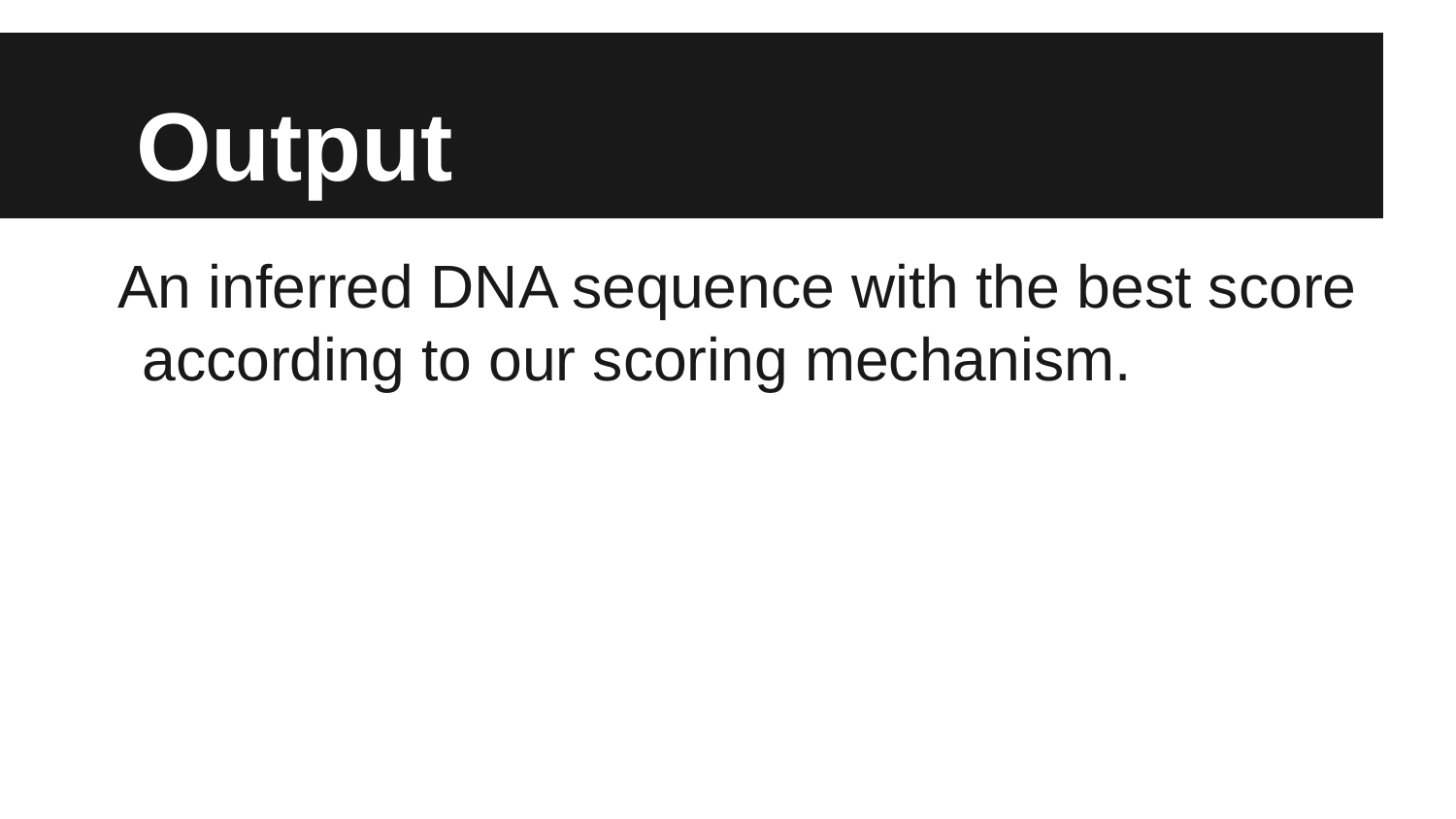

# Output
An inferred DNA sequence with the best score according to our scoring mechanism.